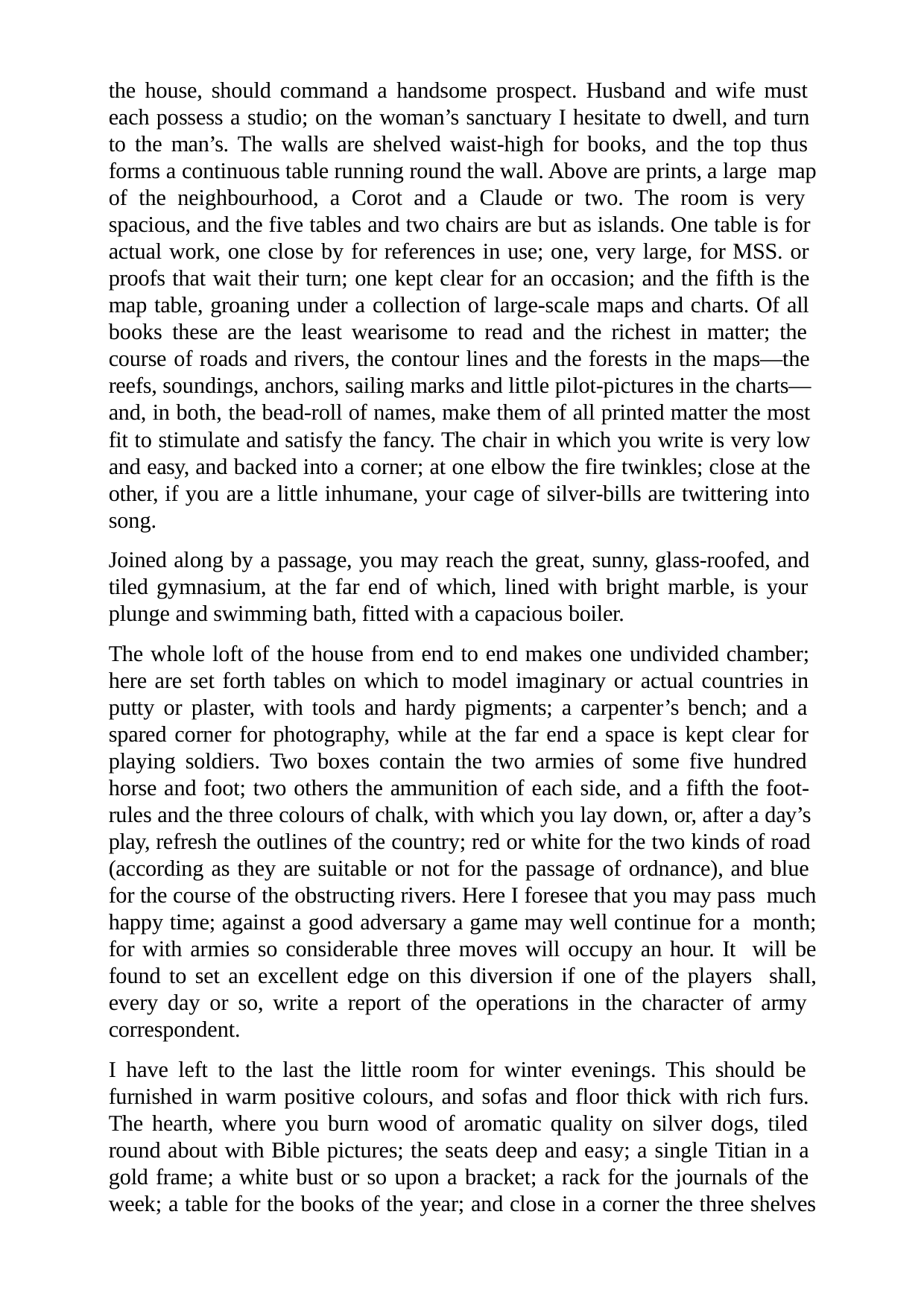

the house, should command a handsome prospect. Husband and wife must  each possess a studio; on the woman’s sanctuary I hesitate to dwell, and turn  to the man’s. The walls are shelved waist-high for books, and the top thus  forms a continuous table running round the wall. Above are prints, a large  map of the neighbourhood, a Corot and a Claude or two. The room is very  spacious, and the five tables and two chairs are but as islands. One table is for  actual work, one close by for references in use; one, very large, for MSS. or  proofs that wait their turn; one kept clear for an occasion; and the fifth is the  map table, groaning under a collection of large-scale maps and charts. Of all  books these are the least wearisome to read and the richest in matter; the  course of roads and rivers, the contour lines and the forests in the maps—the  reefs, soundings, anchors, sailing marks and little pilot-pictures in the charts—  and, in both, the bead-roll of names, make them of all printed matter the most  fit to stimulate and satisfy the fancy. The chair in which you write is very low  and easy, and backed into a corner; at one elbow the fire twinkles; close at the  other, if you are a little inhumane, your cage of silver-bills are twittering into  song.
Joined along by a passage, you may reach the great, sunny, glass-roofed, and  tiled gymnasium, at the far end of which, lined with bright marble, is your  plunge and swimming bath, fitted with a capacious boiler.
The whole loft of the house from end to end makes one undivided chamber;  here are set forth tables on which to model imaginary or actual countries in  putty or plaster, with tools and hardy pigments; a carpenter’s bench; and a  spared corner for photography, while at the far end a space is kept clear for  playing soldiers. Two boxes contain the two armies of some five hundred  horse and foot; two others the ammunition of each side, and a fifth the foot-  rules and the three colours of chalk, with which you lay down, or, after a day’s  play, refresh the outlines of the country; red or white for the two kinds of road  (according as they are suitable or not for the passage of ordnance), and blue  for the course of the obstructing rivers. Here I foresee that you may pass  much happy time; against a good adversary a game may well continue for a  month; for with armies so considerable three moves will occupy an hour. It  will be found to set an excellent edge on this diversion if one of the players  shall, every day or so, write a report of the operations in the character of army  correspondent.
I have left to the last the little room for winter evenings. This should be  furnished in warm positive colours, and sofas and floor thick with rich furs.  The hearth, where you burn wood of aromatic quality on silver dogs, tiled  round about with Bible pictures; the seats deep and easy; a single Titian in a  gold frame; a white bust or so upon a bracket; a rack for the journals of the  week; a table for the books of the year; and close in a corner the three shelves